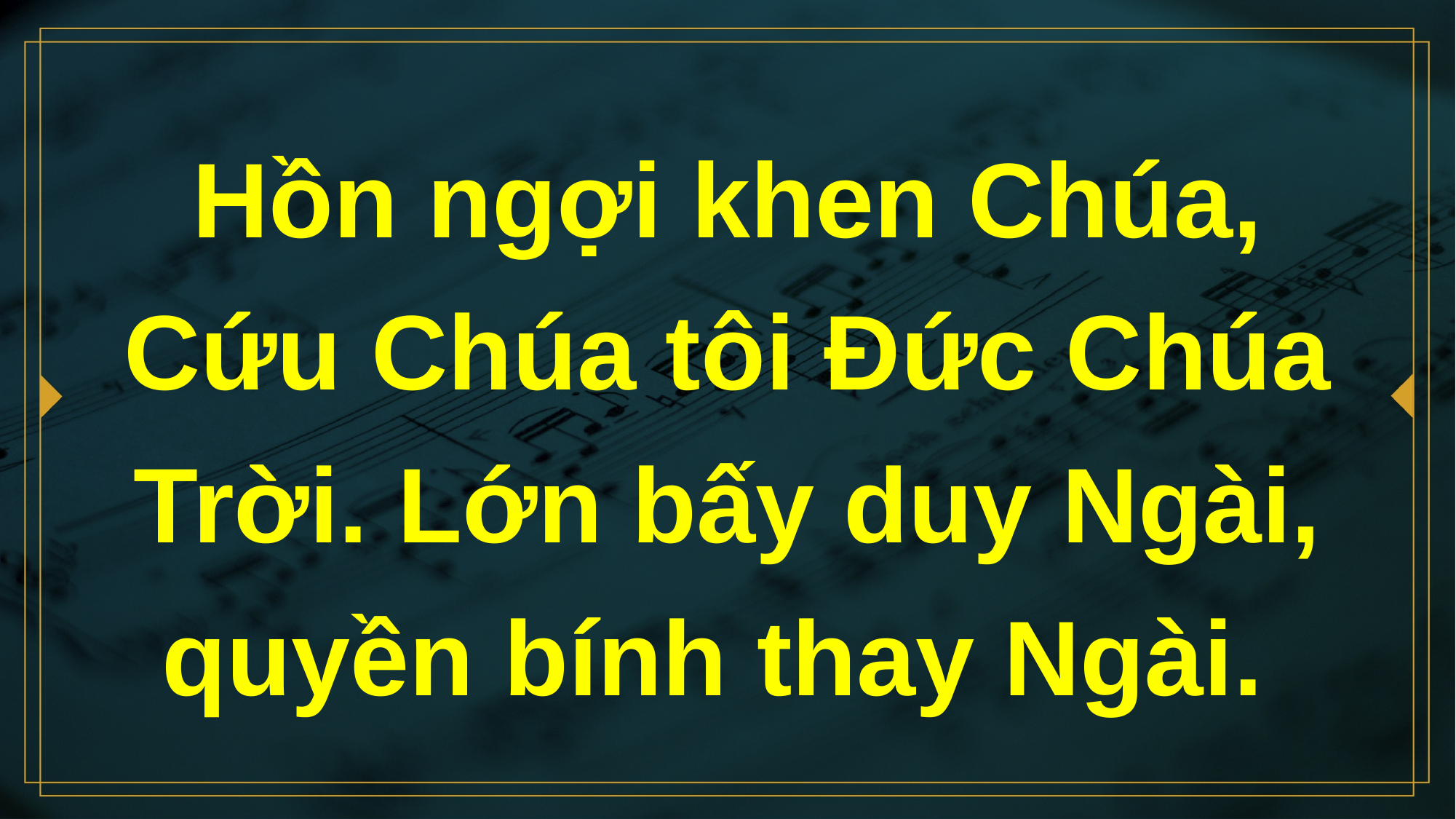

# Hồn ngợi khen Chúa, Cứu Chúa tôi Đức Chúa Trời. Lớn bấy duy Ngài, quyền bính thay Ngài.